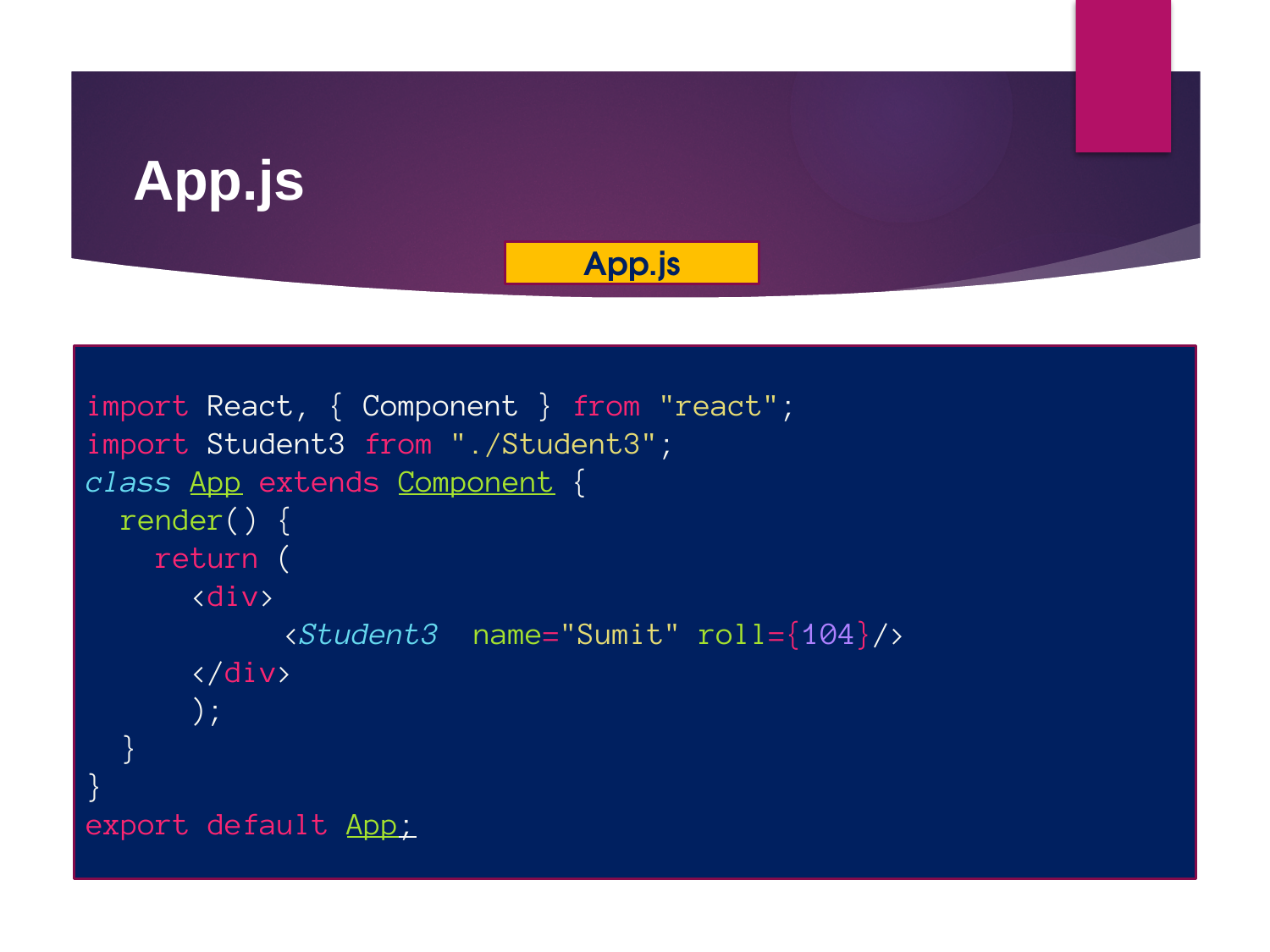

#
App.js
App.js
import React, { Component } from "react";
import Student3 from "./Student3";
class App extends Component {
  render() {
    return (
      <div>
      	    <Student3  name="Sumit" roll={104}/>
      </div>
      );
  }
}
export default App;